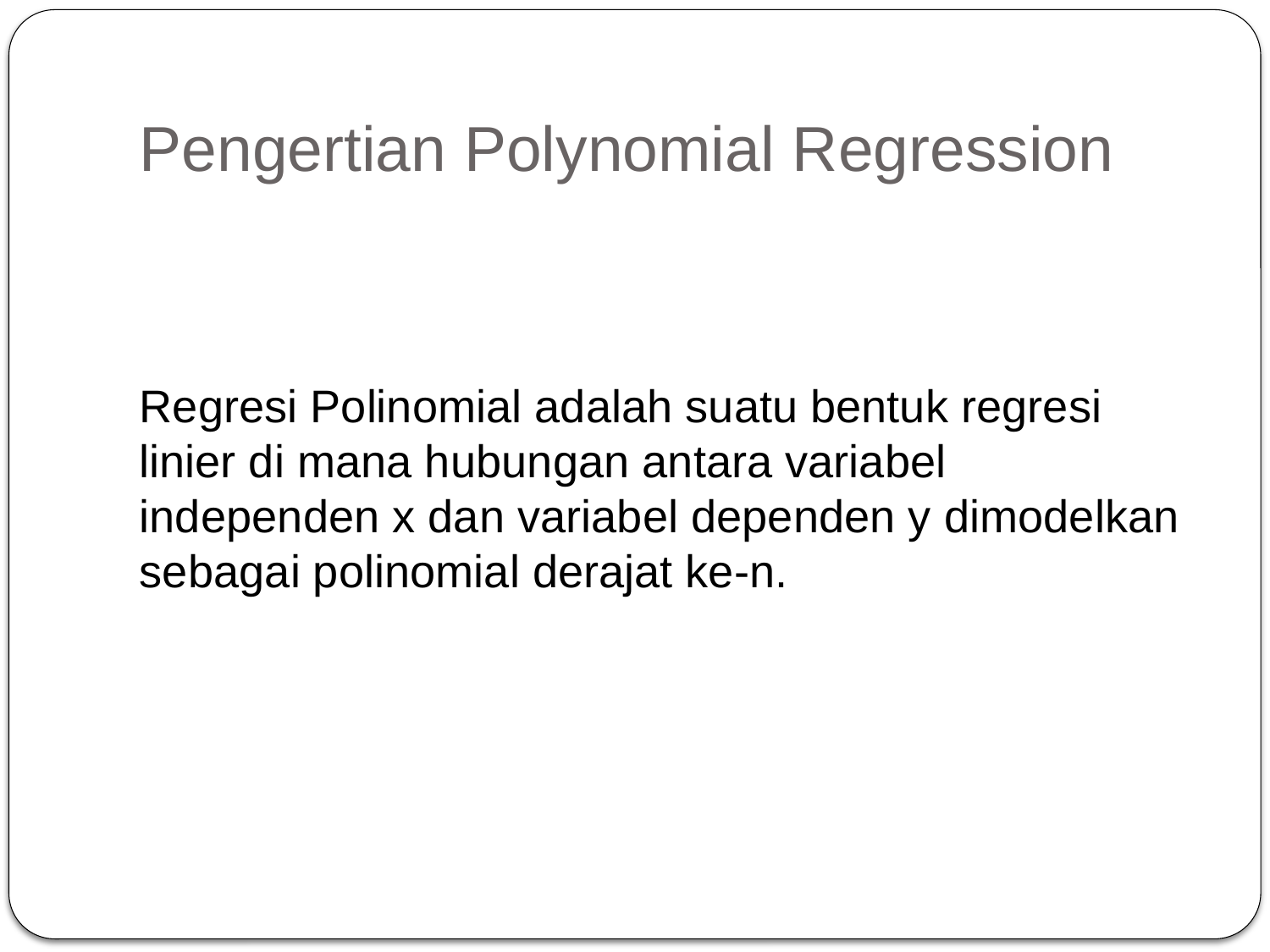

# Pengertian Polynomial Regression
Regresi Polinomial adalah suatu bentuk regresi linier di mana hubungan antara variabel independen x dan variabel dependen y dimodelkan sebagai polinomial derajat ke-n.